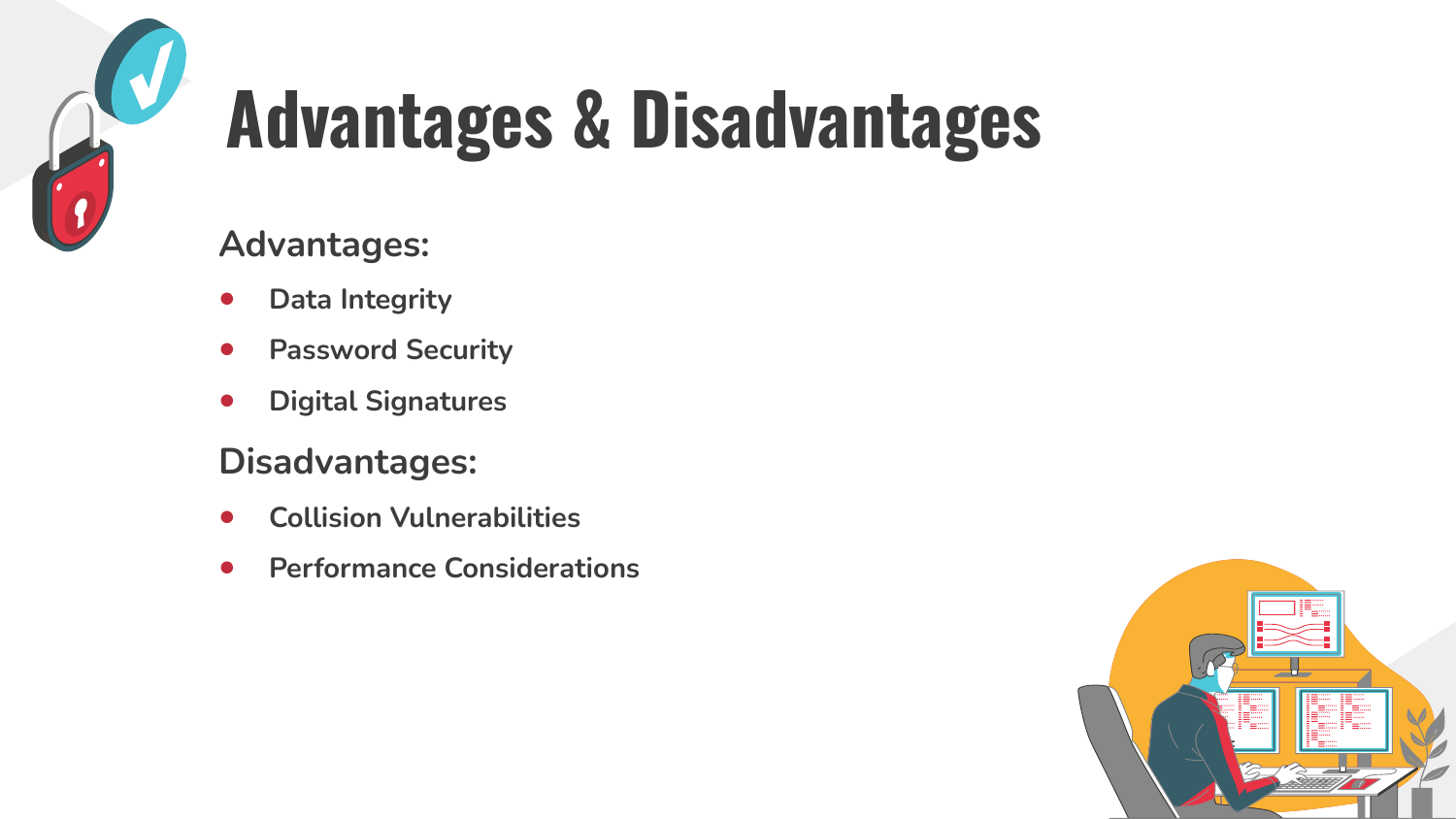

# Advantages & Disadvantages

Advantages:
Data Integrity
Password Security
Digital Signatures
Disadvantages:
Collision Vulnerabilities
Performance Considerations